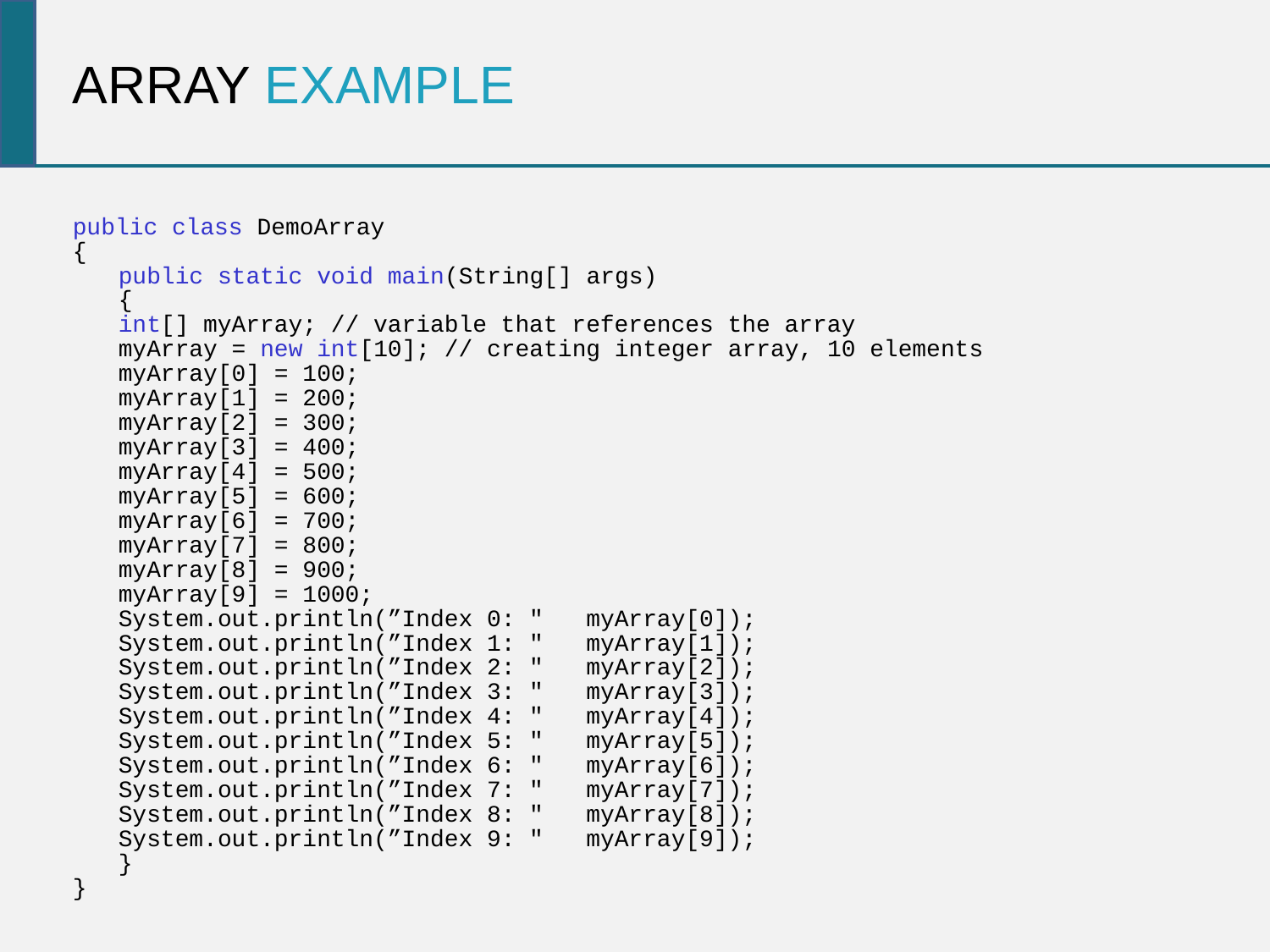

array example

public class DemoArray
{
	public static void main(String[] args)
	{
		int[] myArray; // variable that references the array
		myArray = new int[10]; // creating integer array, 10 elements
		myArray[0] = 100;
		myArray[1] = 200;
		myArray[2] = 300;
		myArray[3] = 400;
		myArray[4] = 500;
		myArray[5] = 600;
		myArray[6] = 700;
		myArray[7] = 800;
		myArray[8] = 900;
		myArray[9] = 1000;
		System.out.println(”Index 0: "   myArray[0]);
		System.out.println(”Index 1: "   myArray[1]);
		System.out.println(”Index 2: "   myArray[2]);
		System.out.println(”Index 3: "   myArray[3]);
		System.out.println(”Index 4: "   myArray[4]);
		System.out.println(”Index 5: "   myArray[5]);
		System.out.println(”Index 6: "   myArray[6]);
		System.out.println(”Index 7: "   myArray[7]);
		System.out.println(”Index 8: "   myArray[8]);
		System.out.println(”Index 9: "   myArray[9]);
	}
}